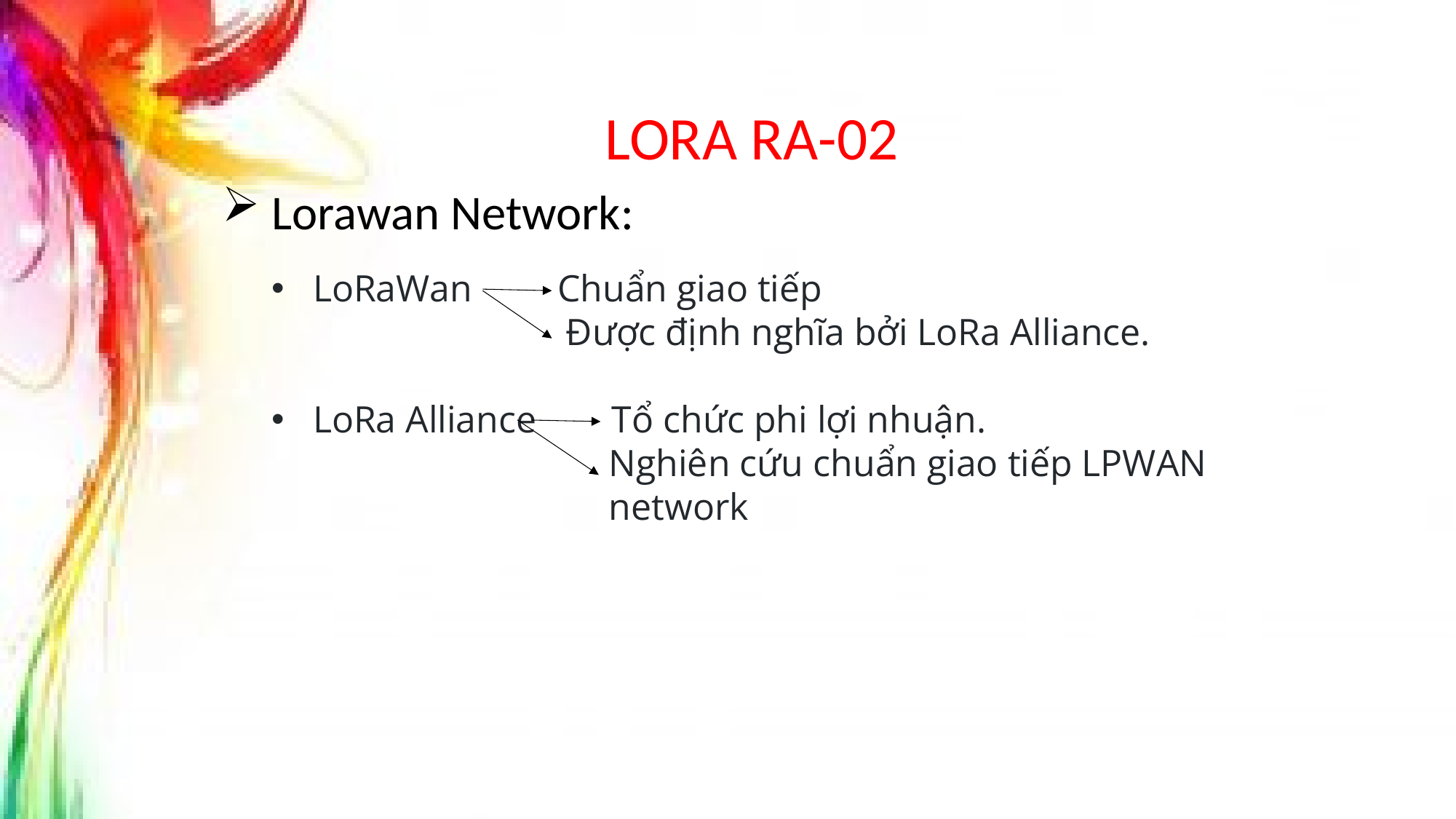

LORA RA-02
 Lorawan Network:
LoRaWan         Chuẩn giao tiếp
		        Được định nghĩa bởi LoRa Alliance.

LoRa Alliance        Tổ chức phi lợi nhuận.
			 Nghiên cứu chuẩn giao tiếp LPWAN 				 network